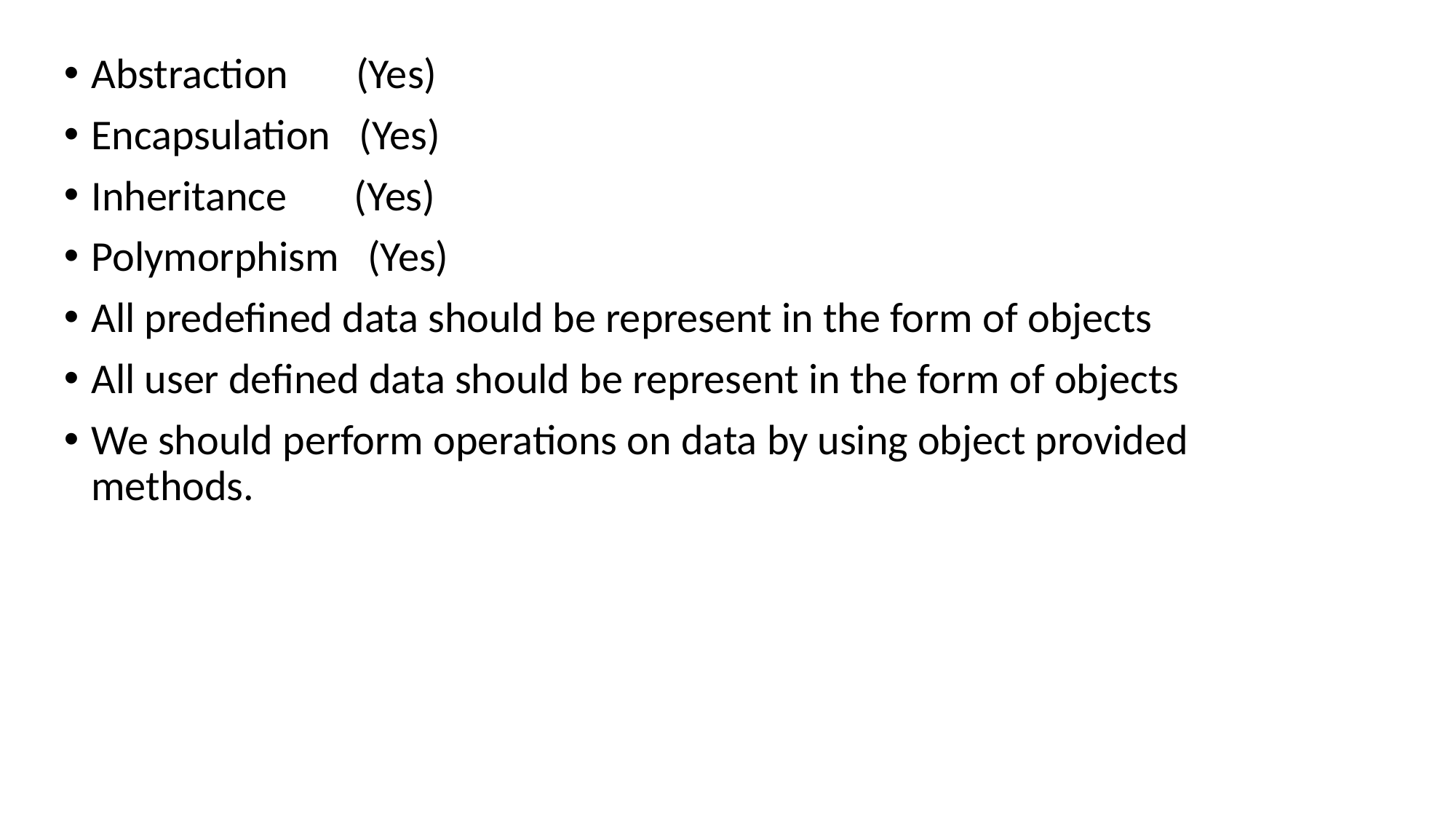

Abstraction       (Yes)
Encapsulation   (Yes)
Inheritance       (Yes)
Polymorphism   (Yes)
All predefined data should be represent in the form of objects
All user defined data should be represent in the form of objects
We should perform operations on data by using object provided methods.